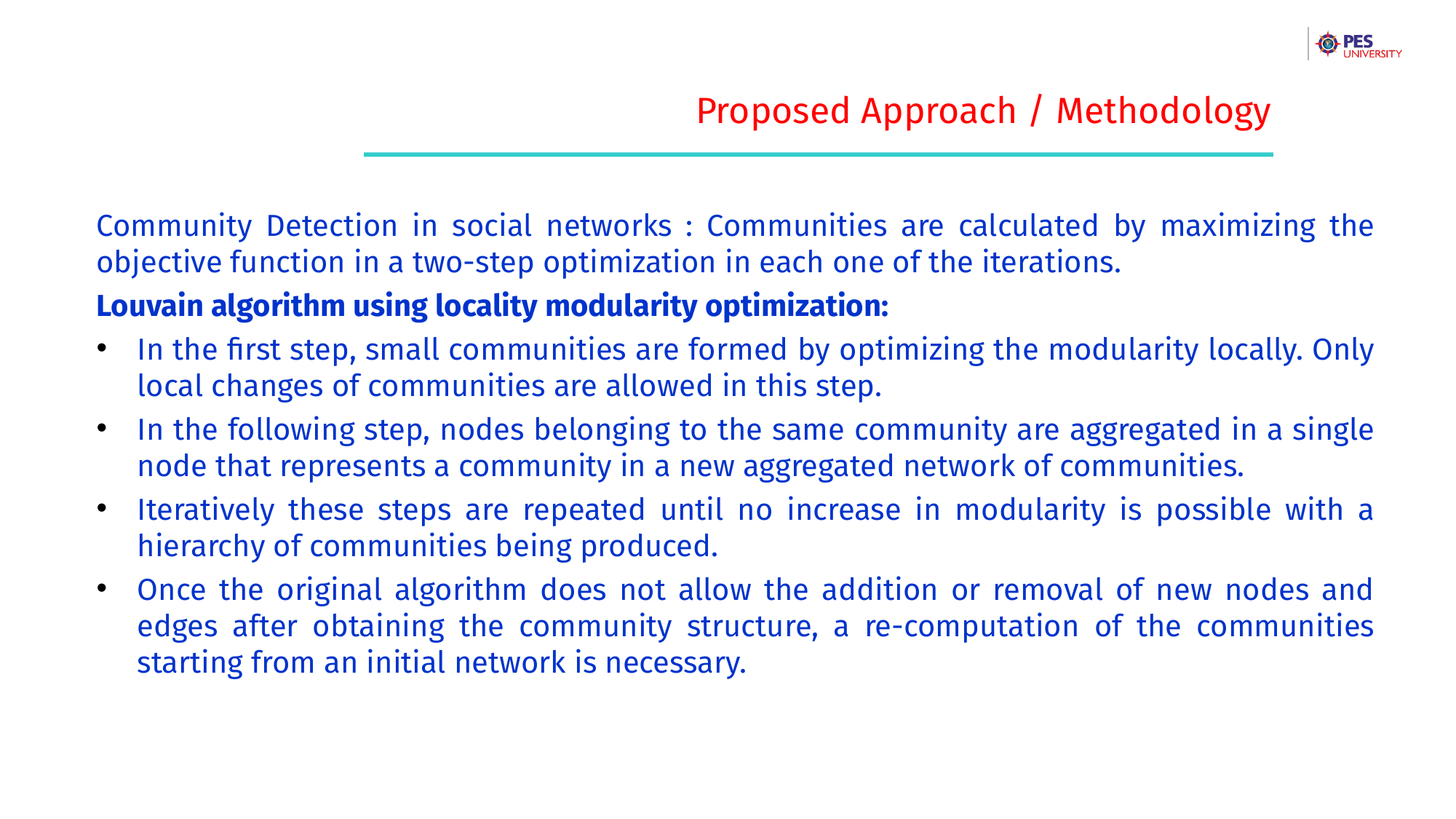

Proposed Approach / Methodology

Community Detection in social networks : Communities are calculated by maximizing the objective function in a two-step optimization in each one of the iterations.
Louvain algorithm using locality modularity optimization:
In the first step, small communities are formed by optimizing the modularity locally. Only local changes of communities are allowed in this step.
In the following step, nodes belonging to the same community are aggregated in a single node that represents a community in a new aggregated network of communities.
Iteratively these steps are repeated until no increase in modularity is possible with a hierarchy of communities being produced.
Once the original algorithm does not allow the addition or removal of new nodes and edges after obtaining the community structure, a re-computation of the communities starting from an initial network is necessary.